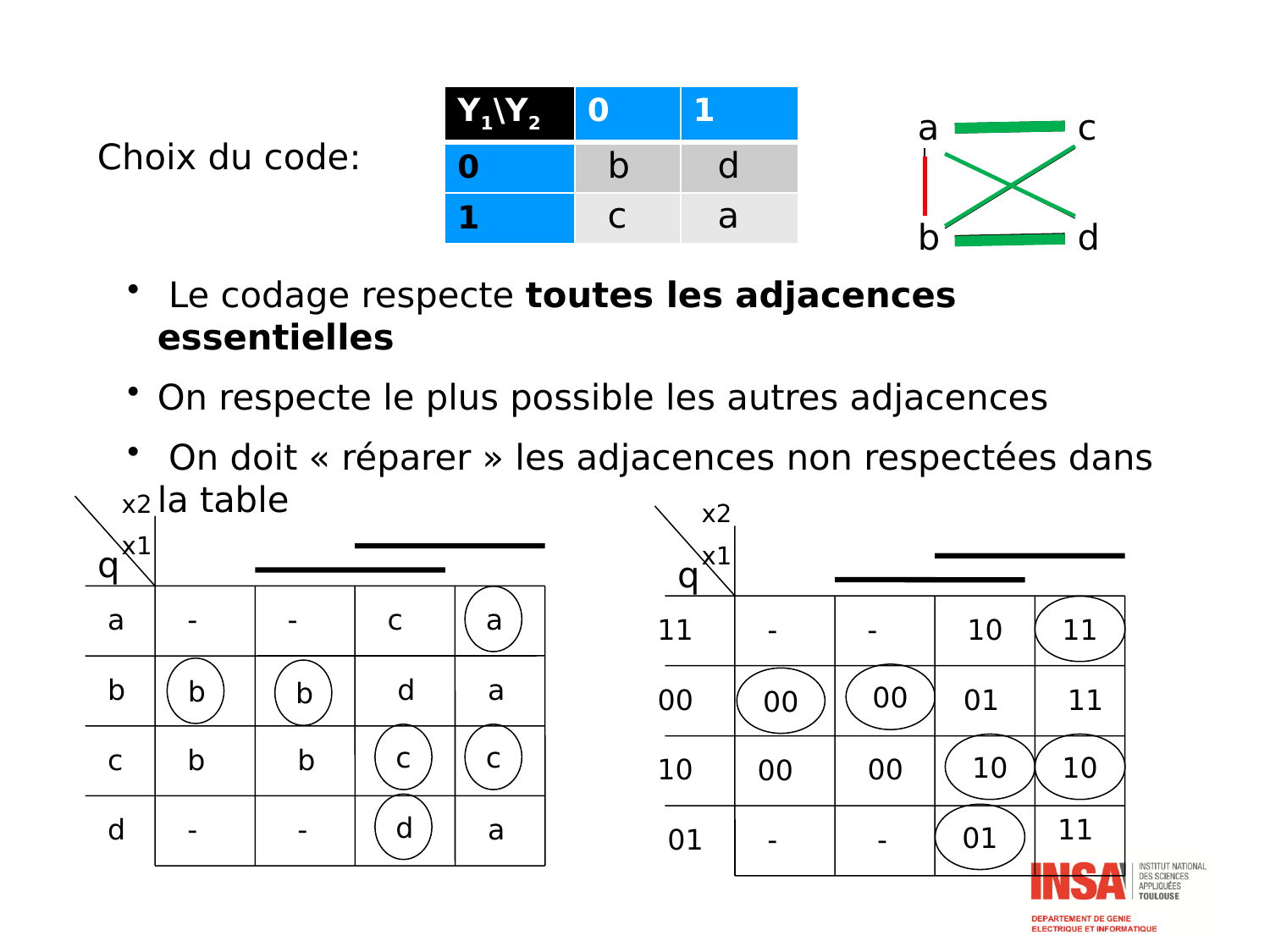

| Y1\Y2 | 0 | 1 |
| --- | --- | --- |
| 0 |  |  |
| 1 |  |  |
a
c
Choix du code:
b
d
c
a
b
d
 Le codage respecte toutes les adjacences essentielles
On respecte le plus possible les autres adjacences
 On doit « réparer » les adjacences non respectées dans la table
x2
x1
x2
x1

q

q

a
a
-
-
c

11

11
-
-
10

b
b
00

b
d
a
00
00
01
11

c
c
10
10
c
b
b

10
00
00

d
01

d
-
-
a
11
01
-
-